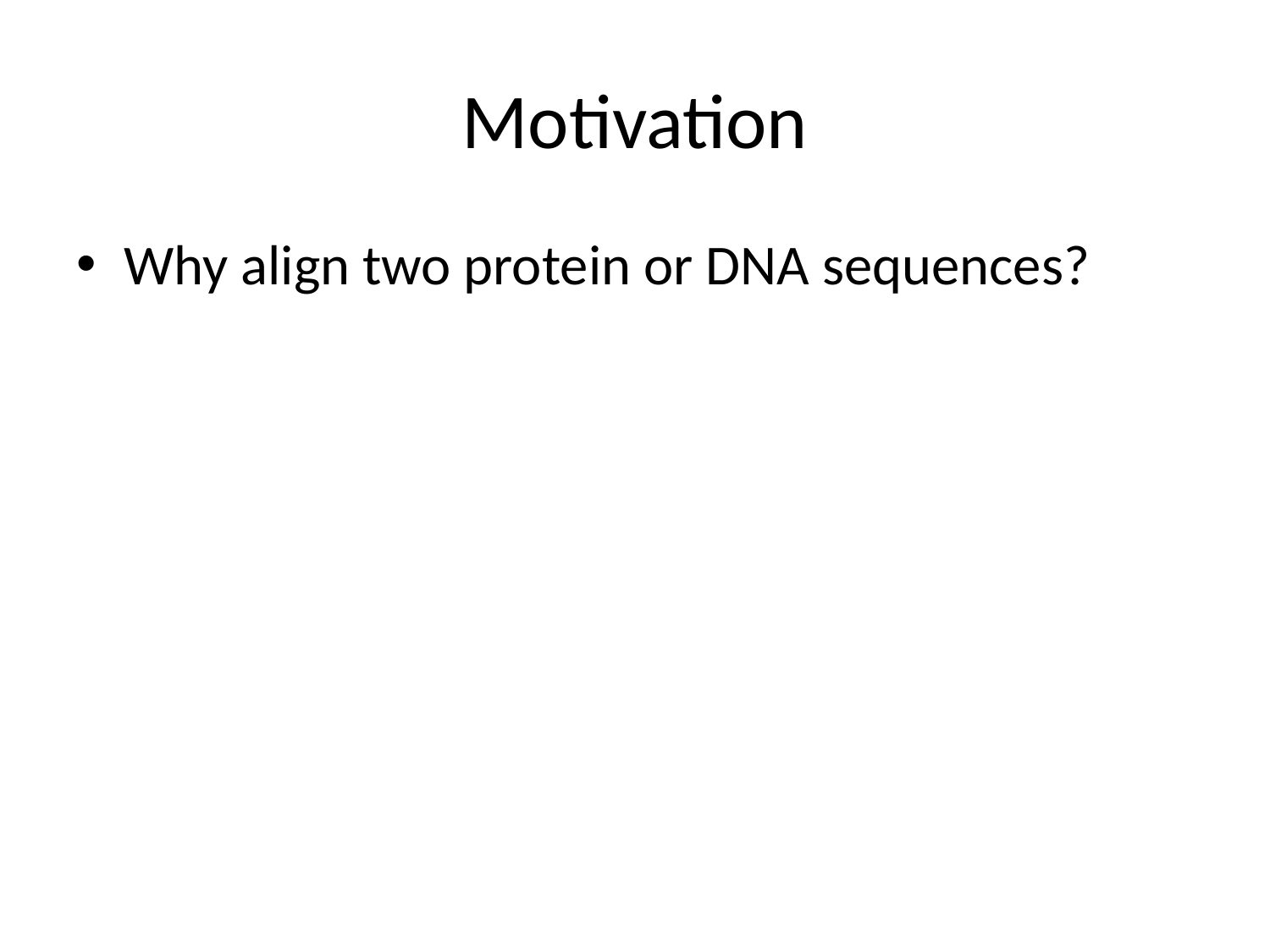

# Motivation
Why align two protein or DNA sequences?